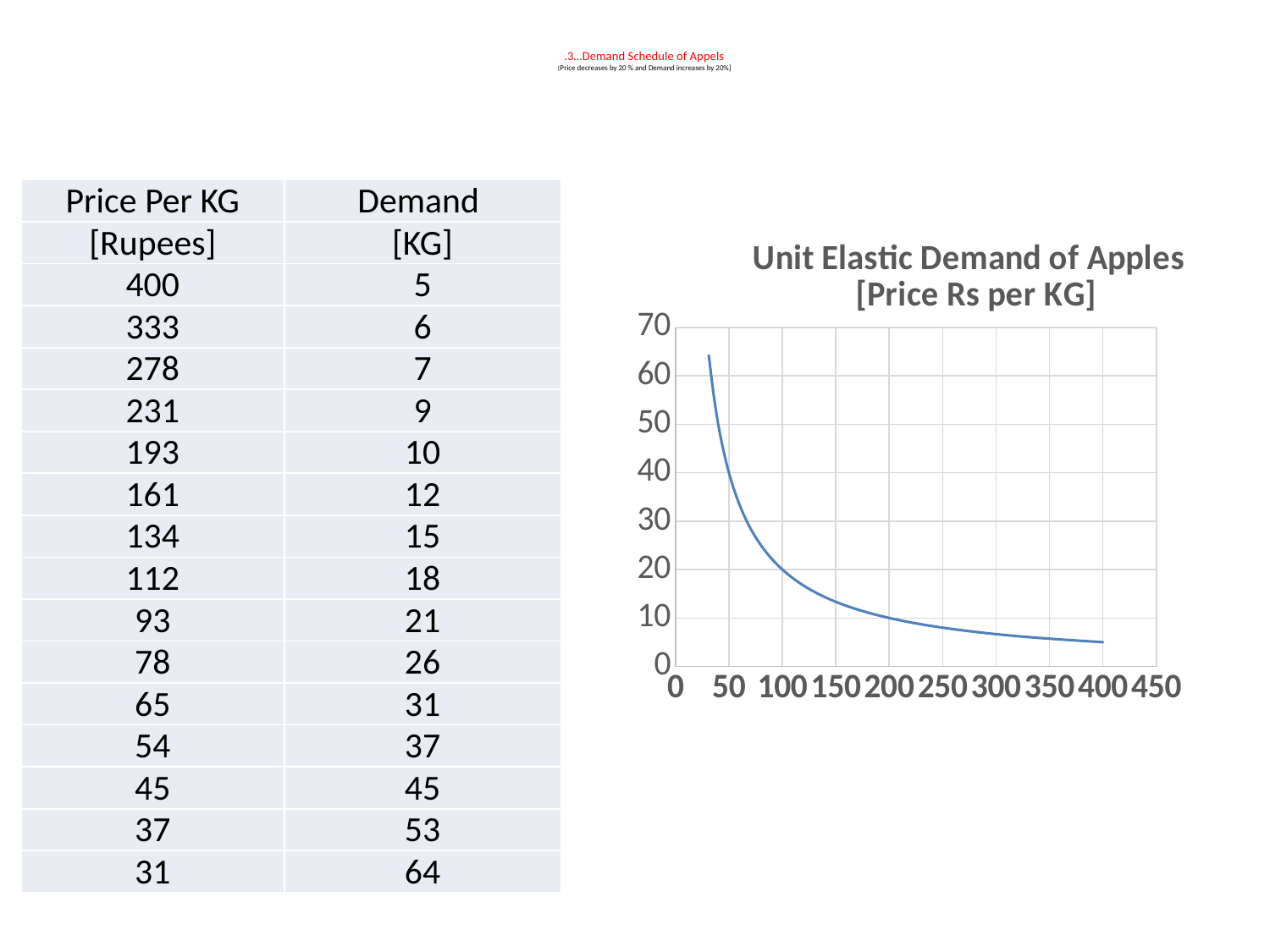

# .3…Demand Schedule of Appels [Price decreases by 20 % and Demand increases by 20%]
| Price Per KG | Demand |
| --- | --- |
| [Rupees] | [KG] |
| 400 | 5 |
| 333 | 6 |
| 278 | 7 |
| 231 | 9 |
| 193 | 10 |
| 161 | 12 |
| 134 | 15 |
| 112 | 18 |
| 93 | 21 |
| 78 | 26 |
| 65 | 31 |
| 54 | 37 |
| 45 | 45 |
| 37 | 53 |
| 31 | 64 |

### Chart: Unit Elastic Demand of Apples
[Price Rs per KG]

| Category | Demand  |
|---|---|